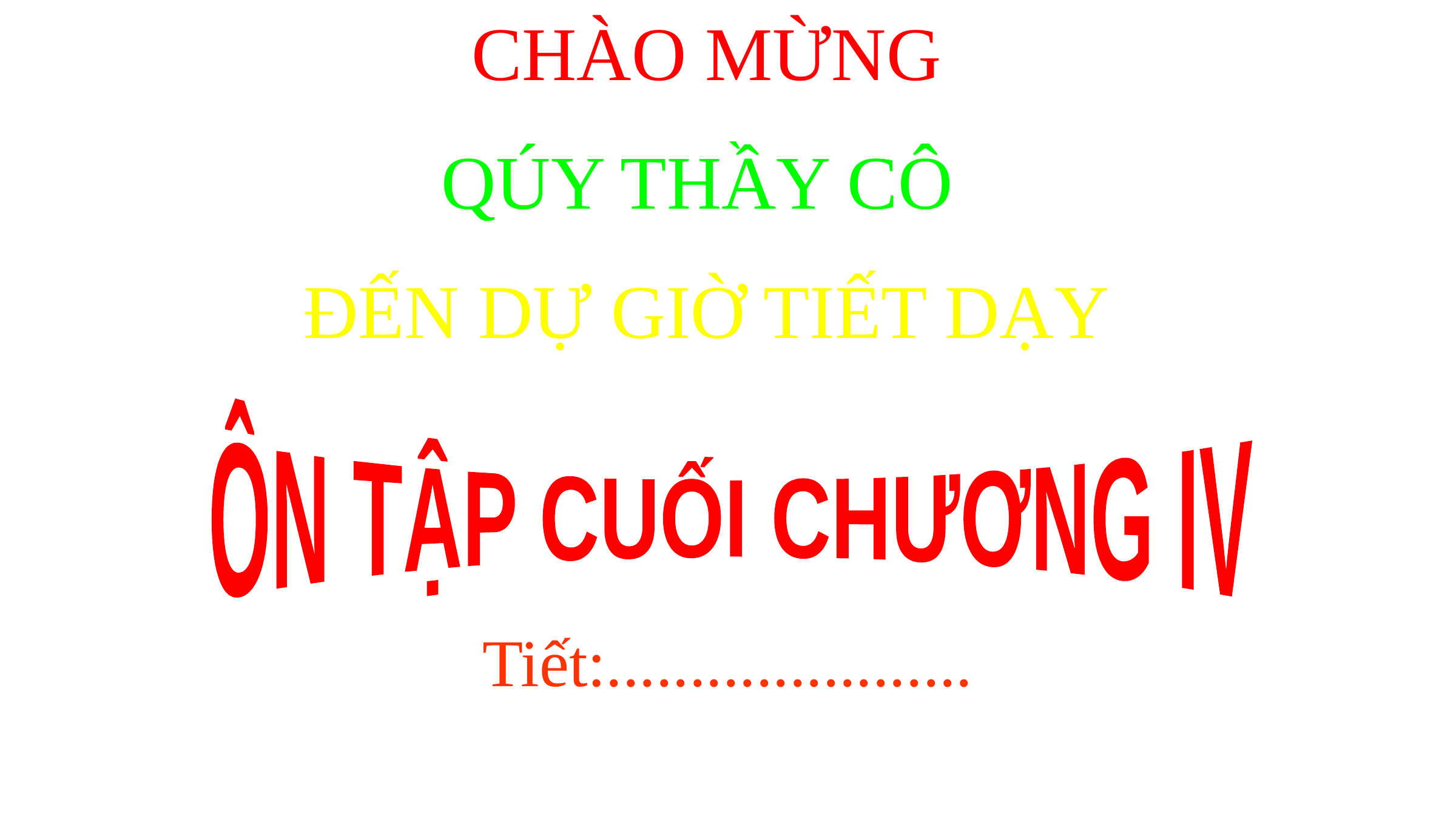

CHÀO MỪNG
QÚY THẦY CÔ
ĐẾN DỰ GIỜ TIẾT DẠY
ÔN TẬP CUỐI CHƯƠNG IV
Tiết:......................